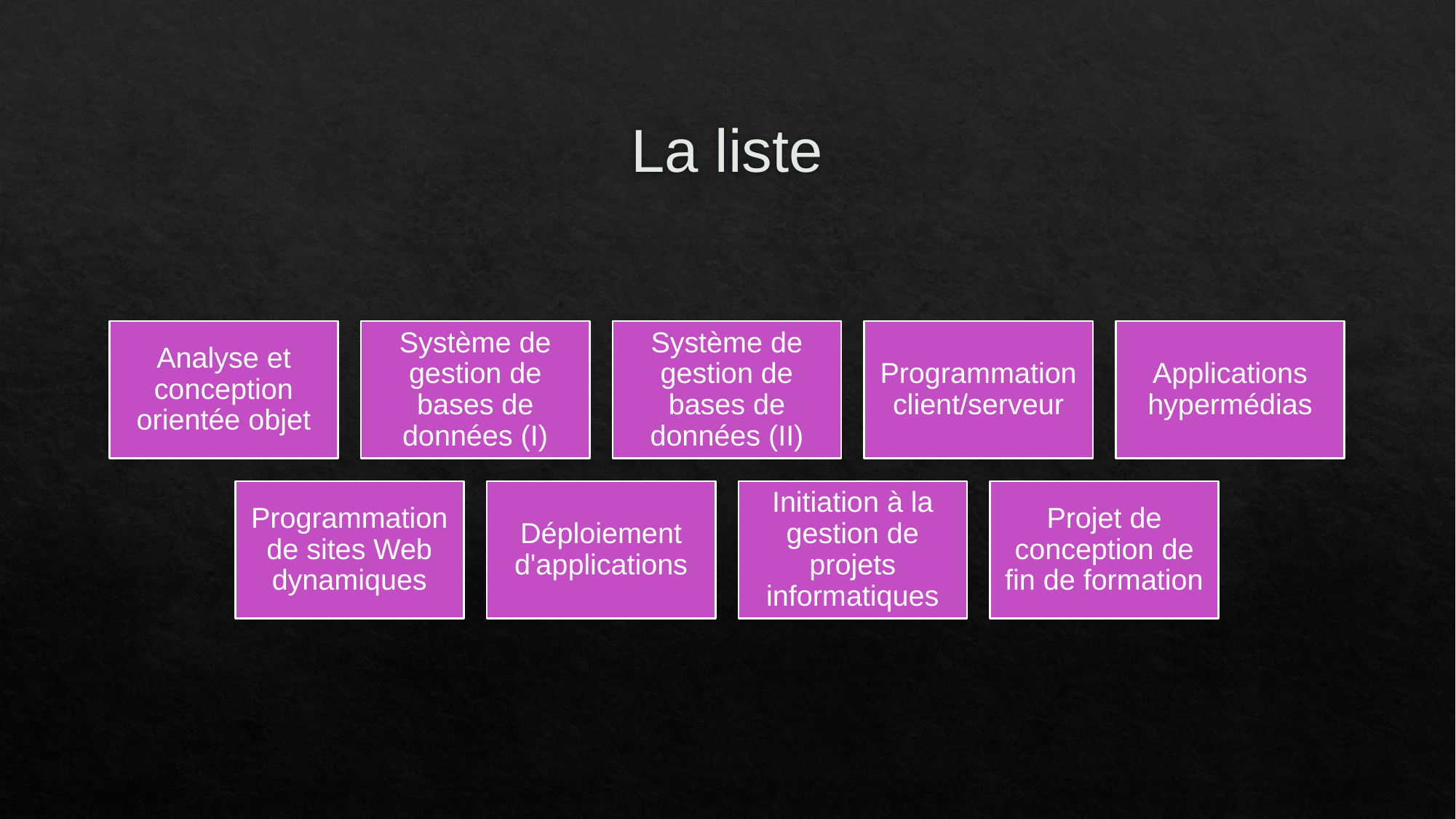

# La liste
Analyse et conception orientée objet
Système de gestion de bases de données (I)
Système de gestion de bases de données (II)
Programmation client/serveur
Applications hypermédias
Programmation de sites Web dynamiques
Déploiement d'applications
Initiation à la gestion de projets informatiques
Projet de conception de fin de formation